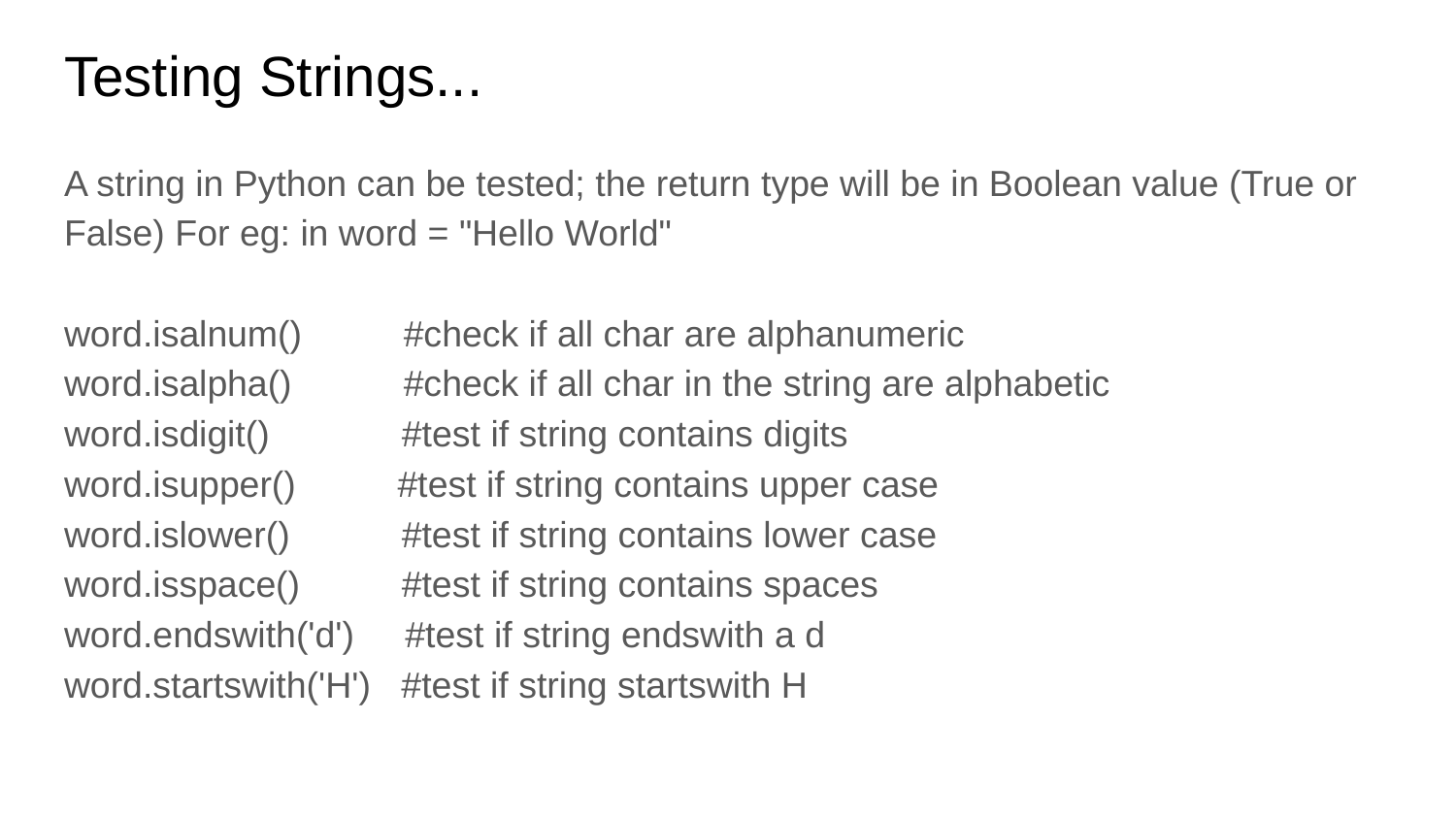

# Testing Strings...
A string in Python can be tested; the return type will be in Boolean value (True or False) For eg: in word = "Hello World"
word.isalnum()          #check if all char are alphanumeric
word.isalpha()           #check if all char in the string are alphabetic
word.isdigit()             #test if string contains digits
word.isupper()          #test if string contains upper case
word.islower()           #test if string contains lower case
word.isspace()          #test if string contains spaces
word.endswith('d')     #test if string endswith a d
word.startswith('H')   #test if string startswith H